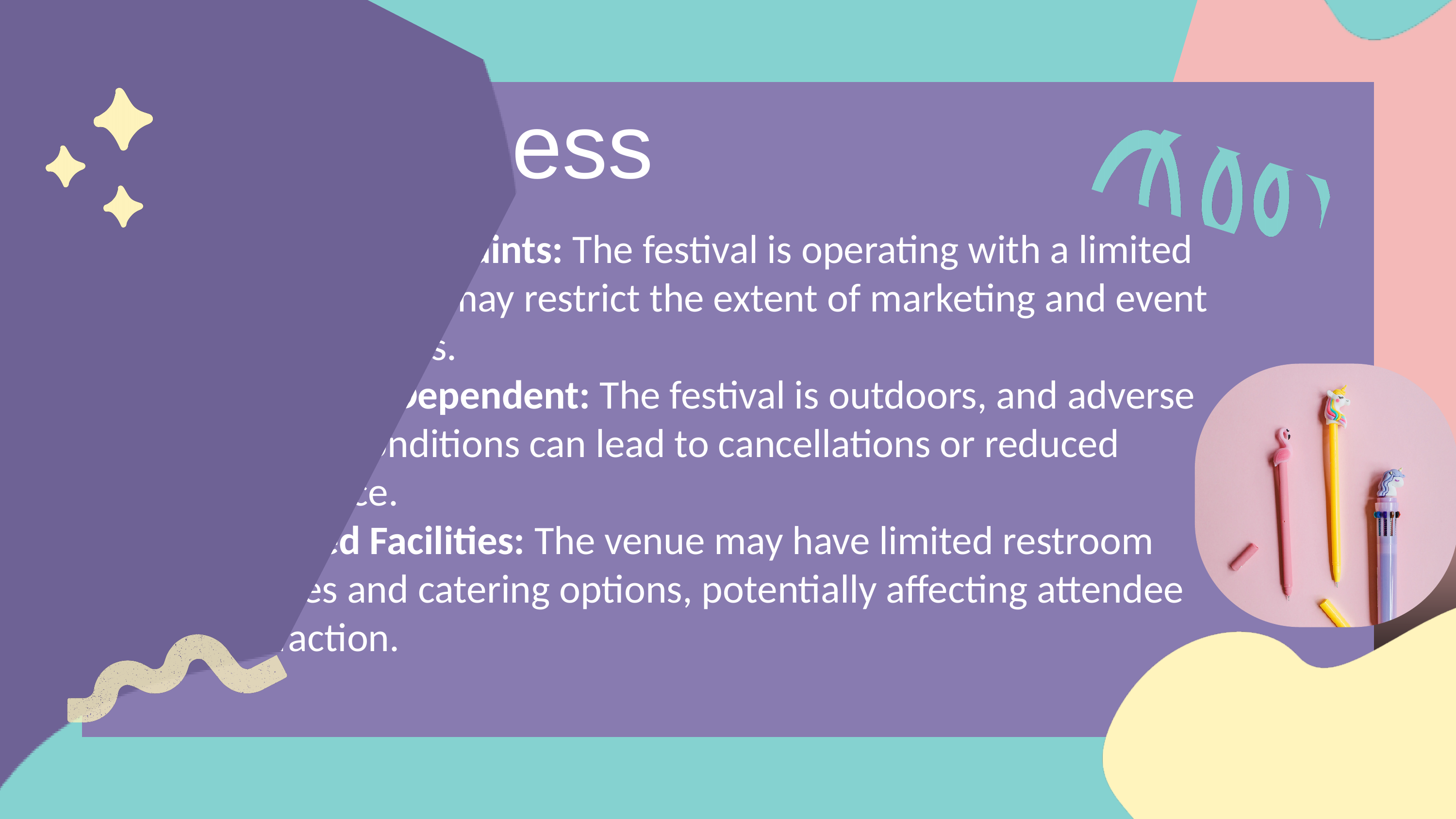

Weakness

Budget Constraints: The festival is operating with a limited budget, which may restrict the extent of marketing and event enhancements.
Weather-Dependent: The festival is outdoors, and adverse weather conditions can lead to cancellations or reduced attendance.
Limited Facilities: The venue may have limited restroom facilities and catering options, potentially affecting attendee satisfaction.